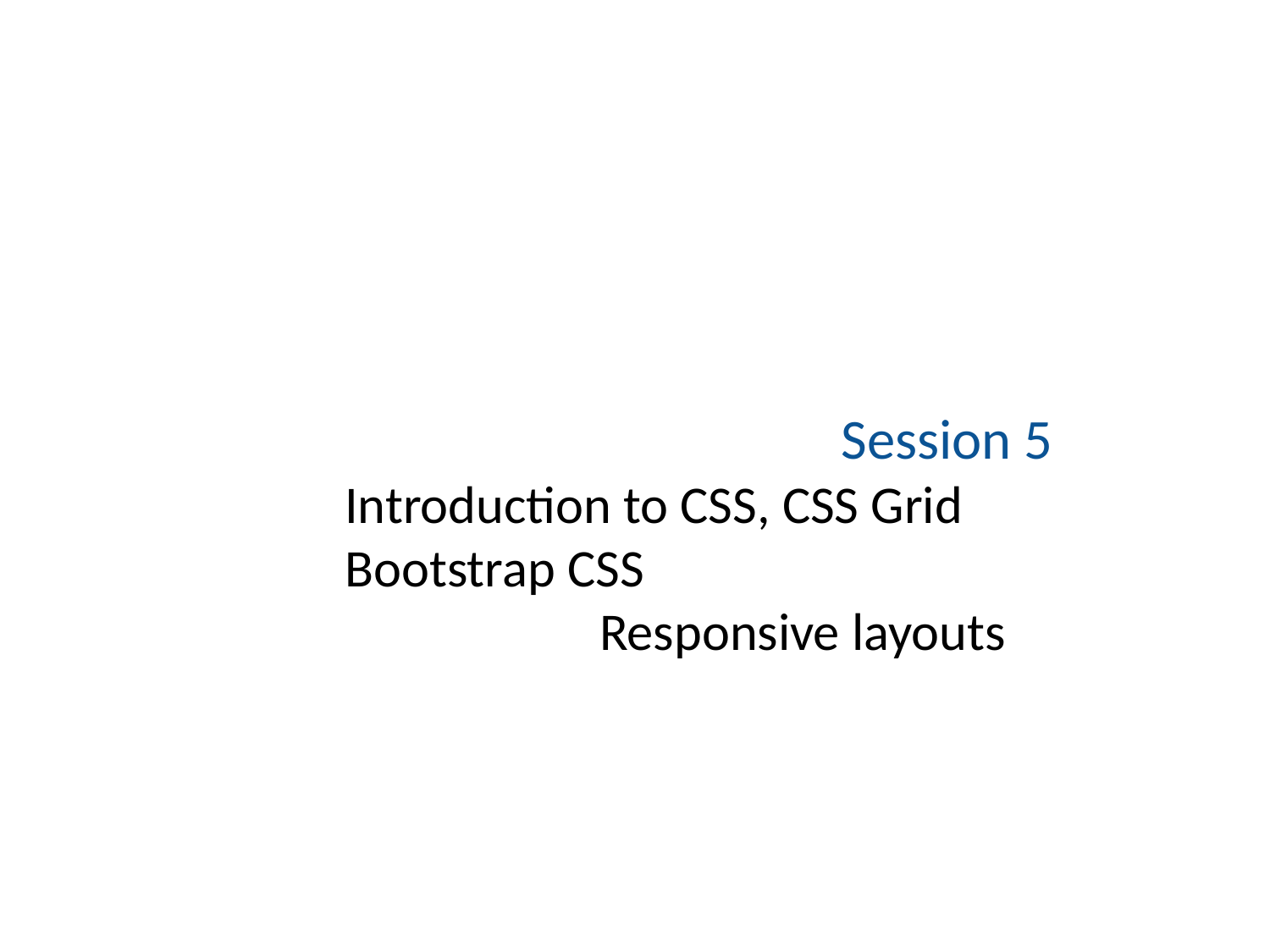

#

						Session 5
                      Introduction to CSS, CSS Grid
                      Bootstrap CSS
				 Responsive layouts